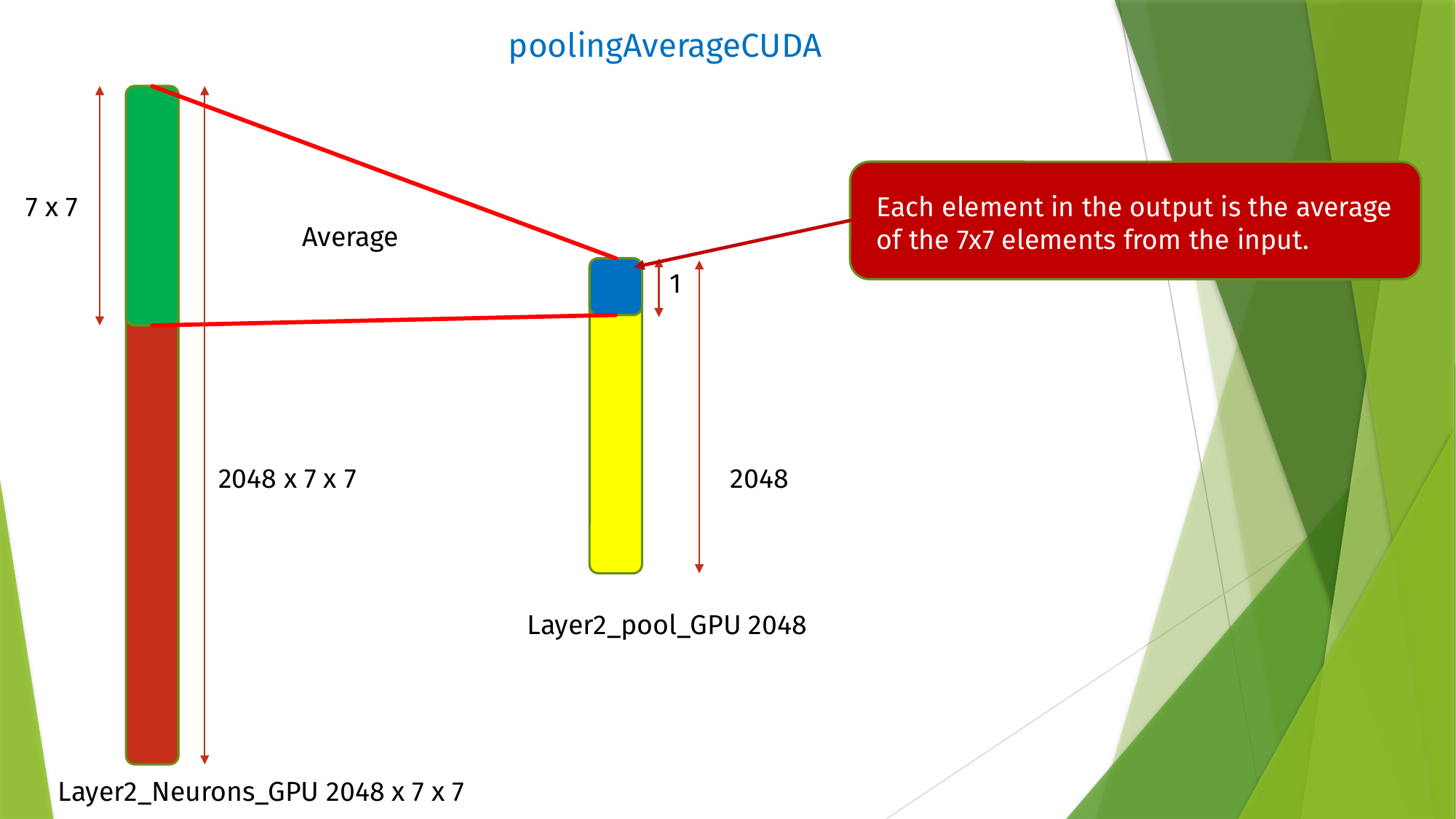

# poolingAverageCUDA

7 x 7
Each element in the output is the average of the 7x7 elements from the input.
Average

1
2048 x 7 x 7
2048
Layer2_pool_GPU 2048
Layer2_Neurons_GPU 2048 x 7 x 7